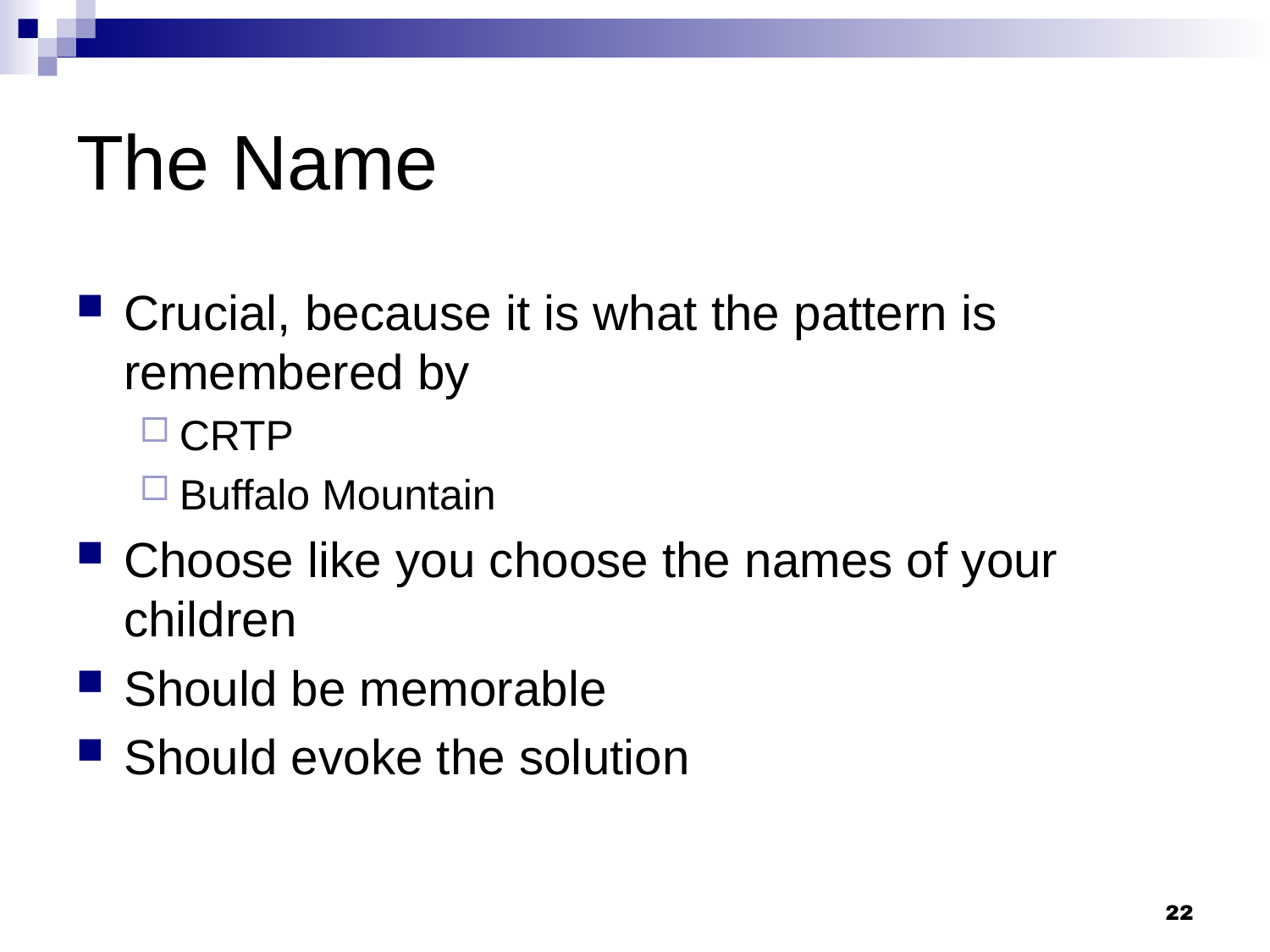

# The Name
Crucial, because it is what the pattern is remembered by
CRTP
Buffalo Mountain
Choose like you choose the names of your children
Should be memorable
Should evoke the solution
22